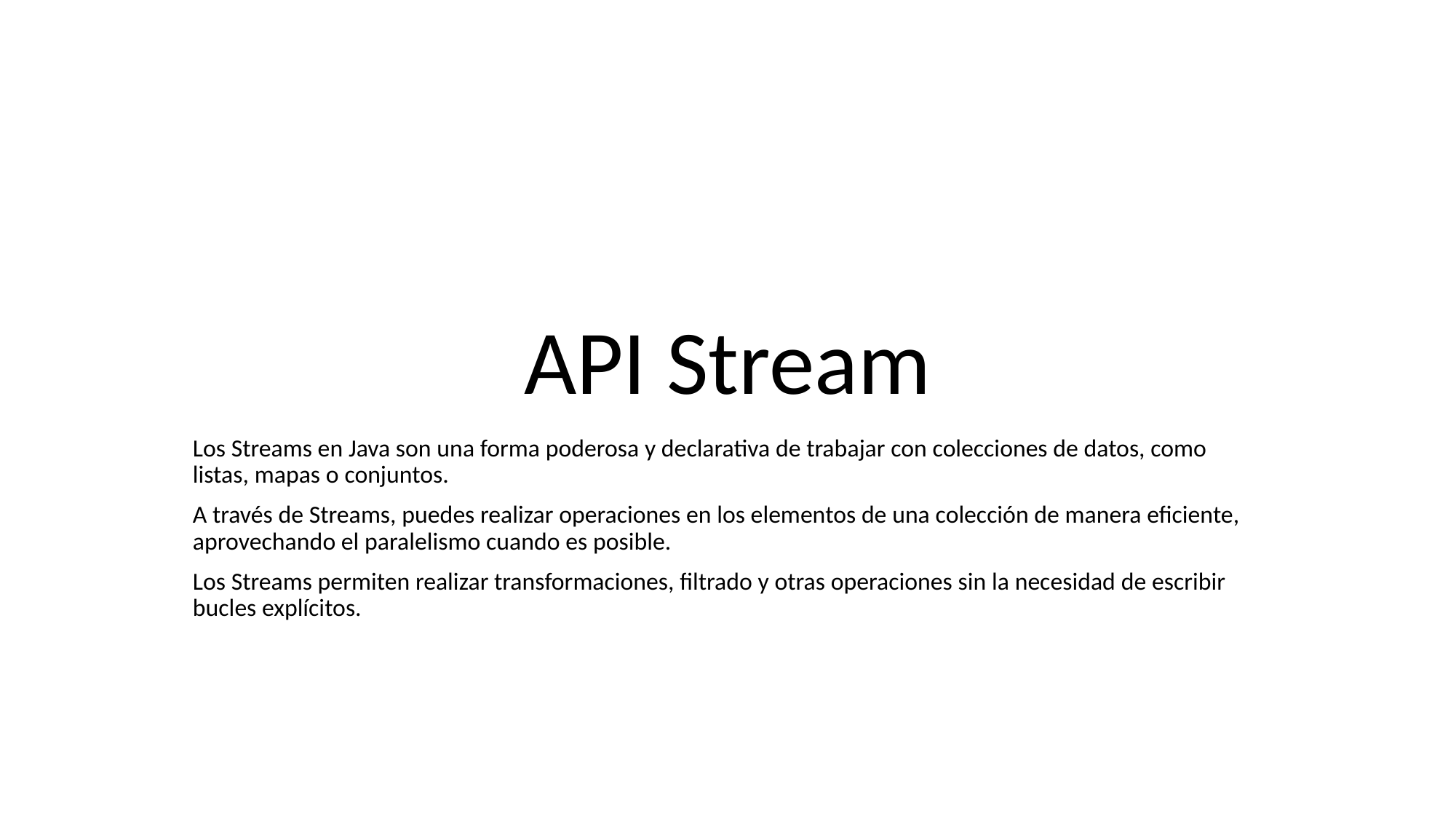

# API Stream
Los Streams en Java son una forma poderosa y declarativa de trabajar con colecciones de datos, como listas, mapas o conjuntos.
A través de Streams, puedes realizar operaciones en los elementos de una colección de manera eficiente, aprovechando el paralelismo cuando es posible.
Los Streams permiten realizar transformaciones, filtrado y otras operaciones sin la necesidad de escribir bucles explícitos.